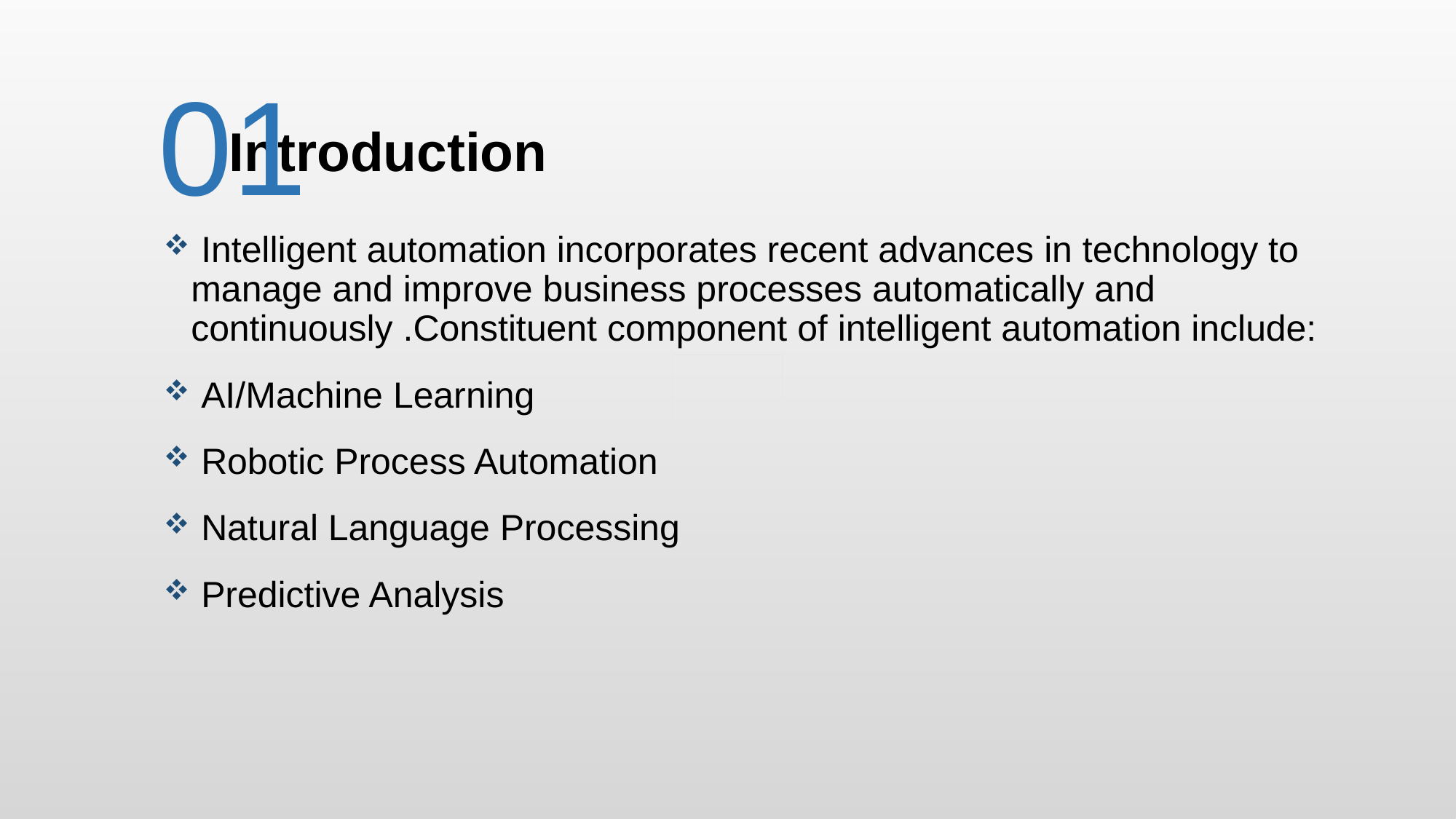

01
		Introduction
 Intelligent automation incorporates recent advances in technology to    manage and improve business processes automatically and continuously .Constituent component of intelligent automation include:
 AI/Machine Learning
 Robotic Process Automation
 Natural Language Processing
 Predictive Analysis